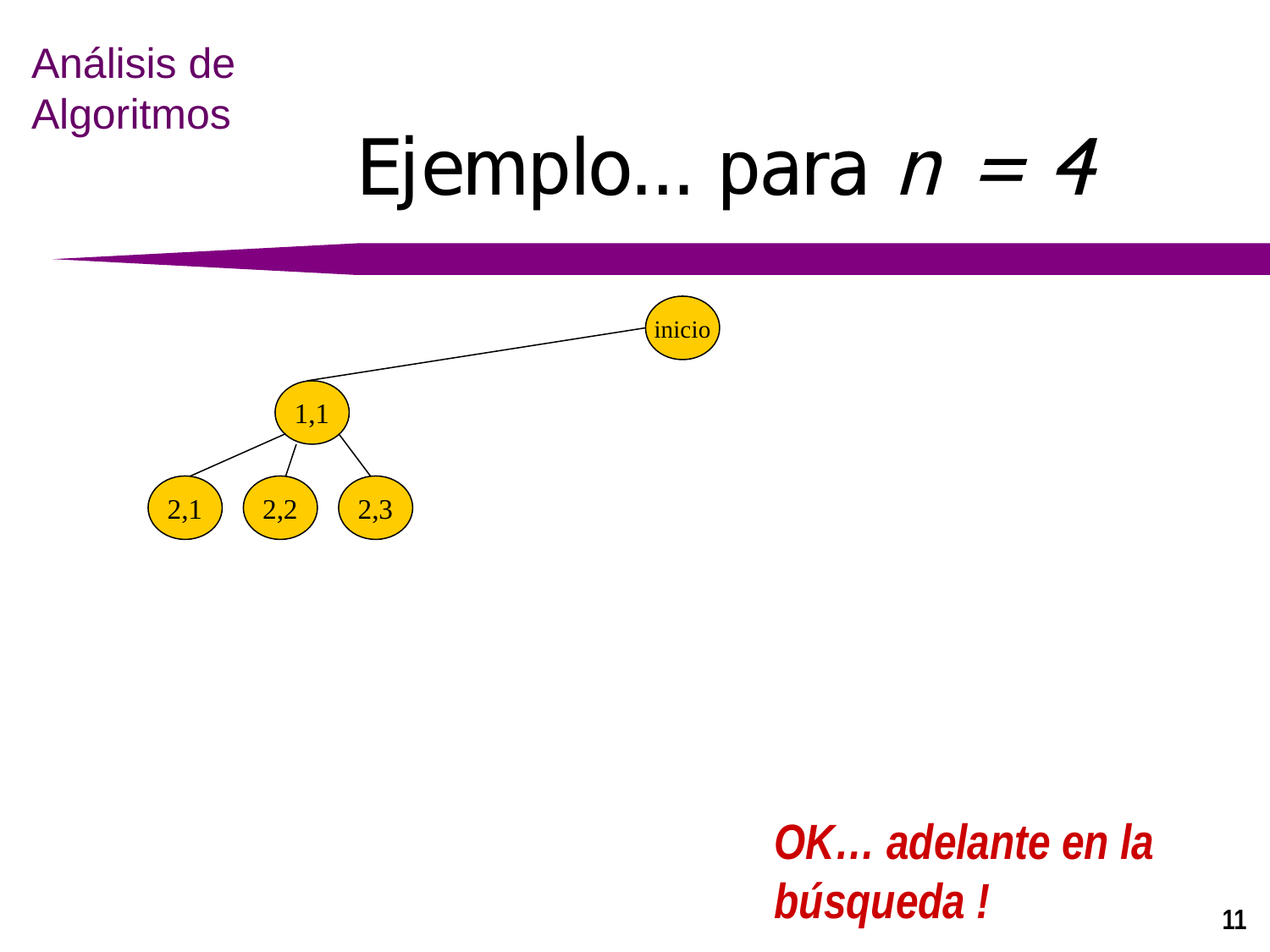

# Ejemplo… para n = 4
inicio

1,1

2,1
2,2
2,3
OK… adelante en la búsqueda !
11